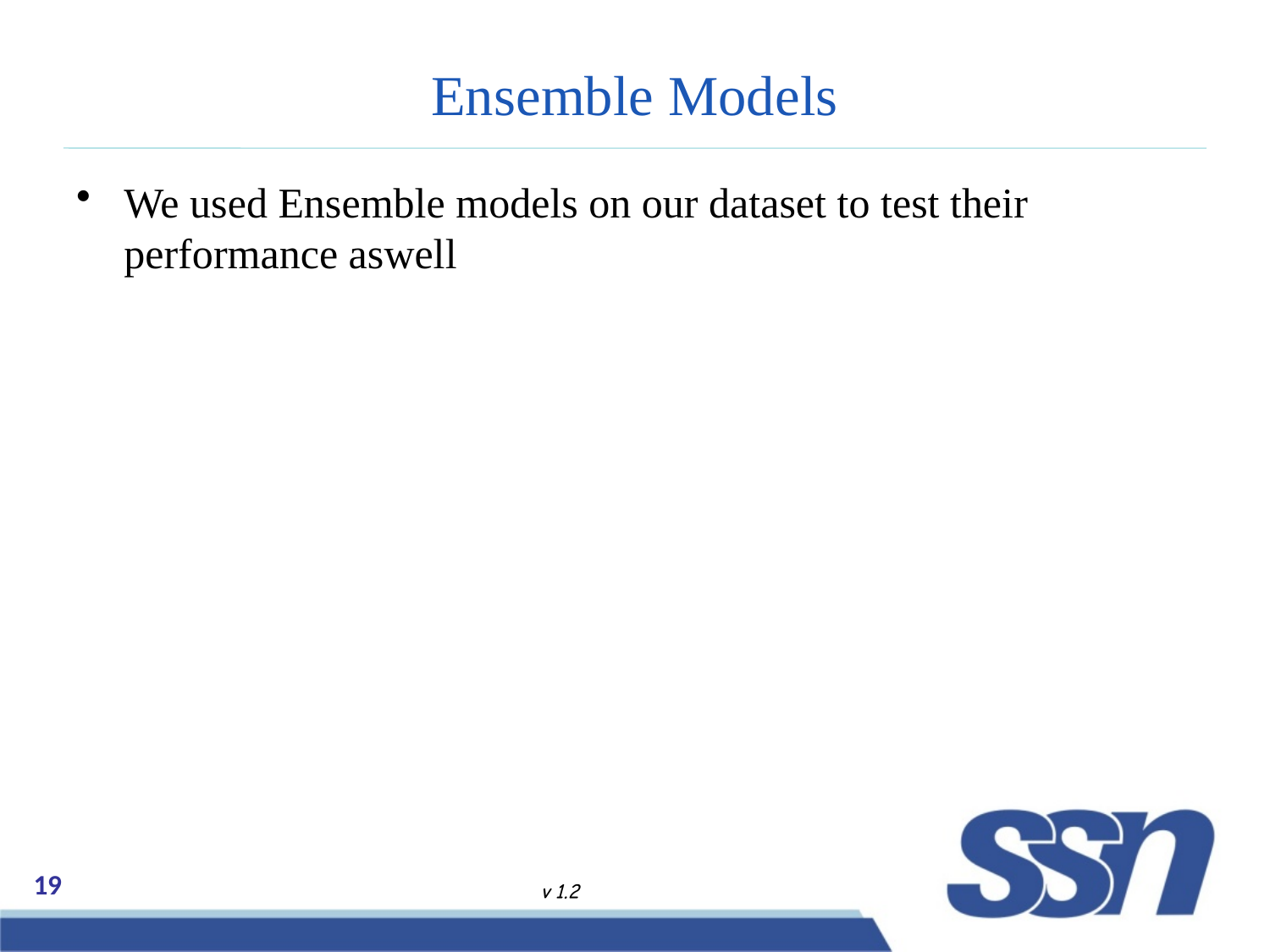

# Ensemble Models
We used Ensemble models on our dataset to test their performance aswell